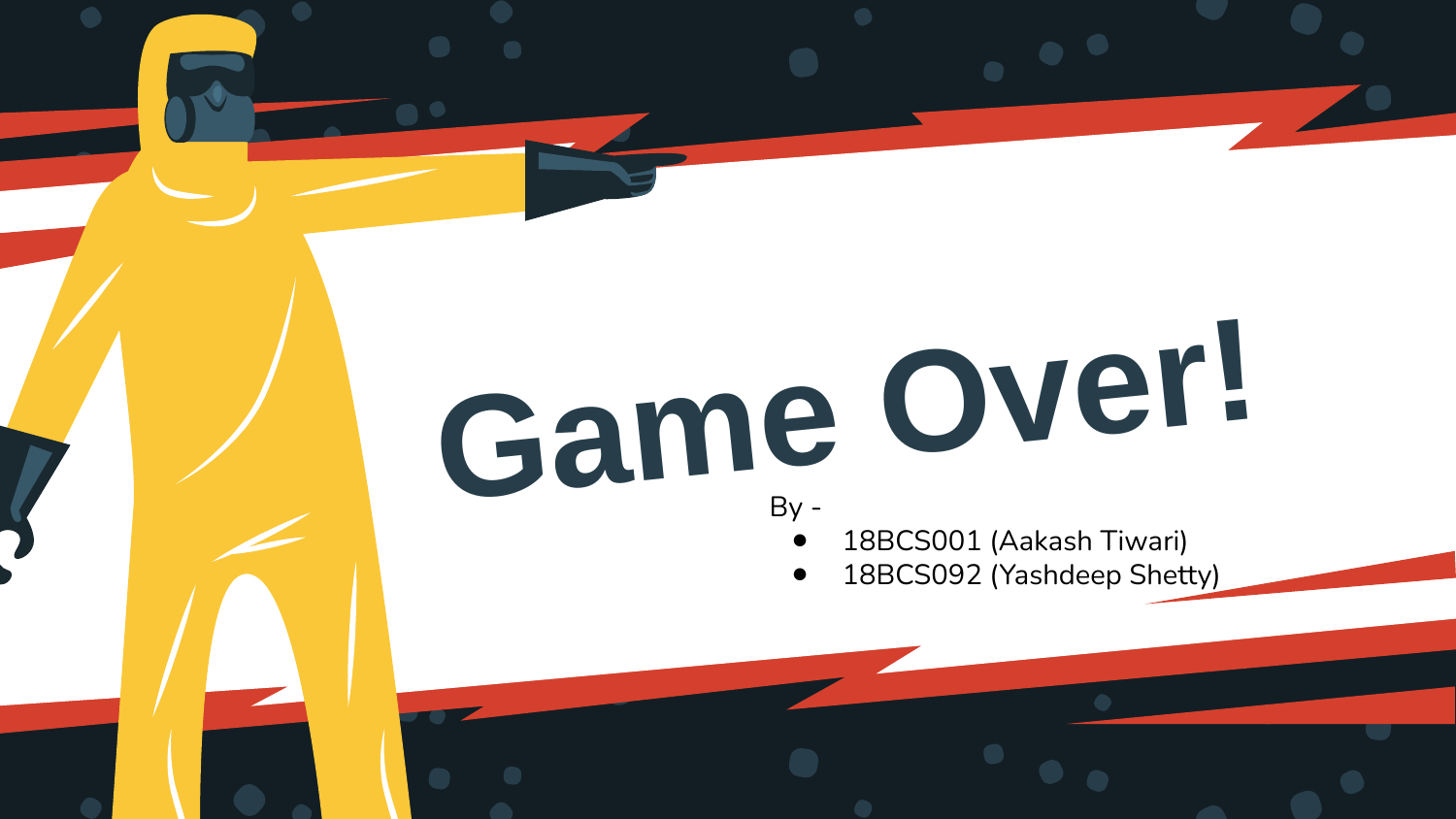

# Game Over!
By -
18BCS001 (Aakash Tiwari)
18BCS092 (Yashdeep Shetty)